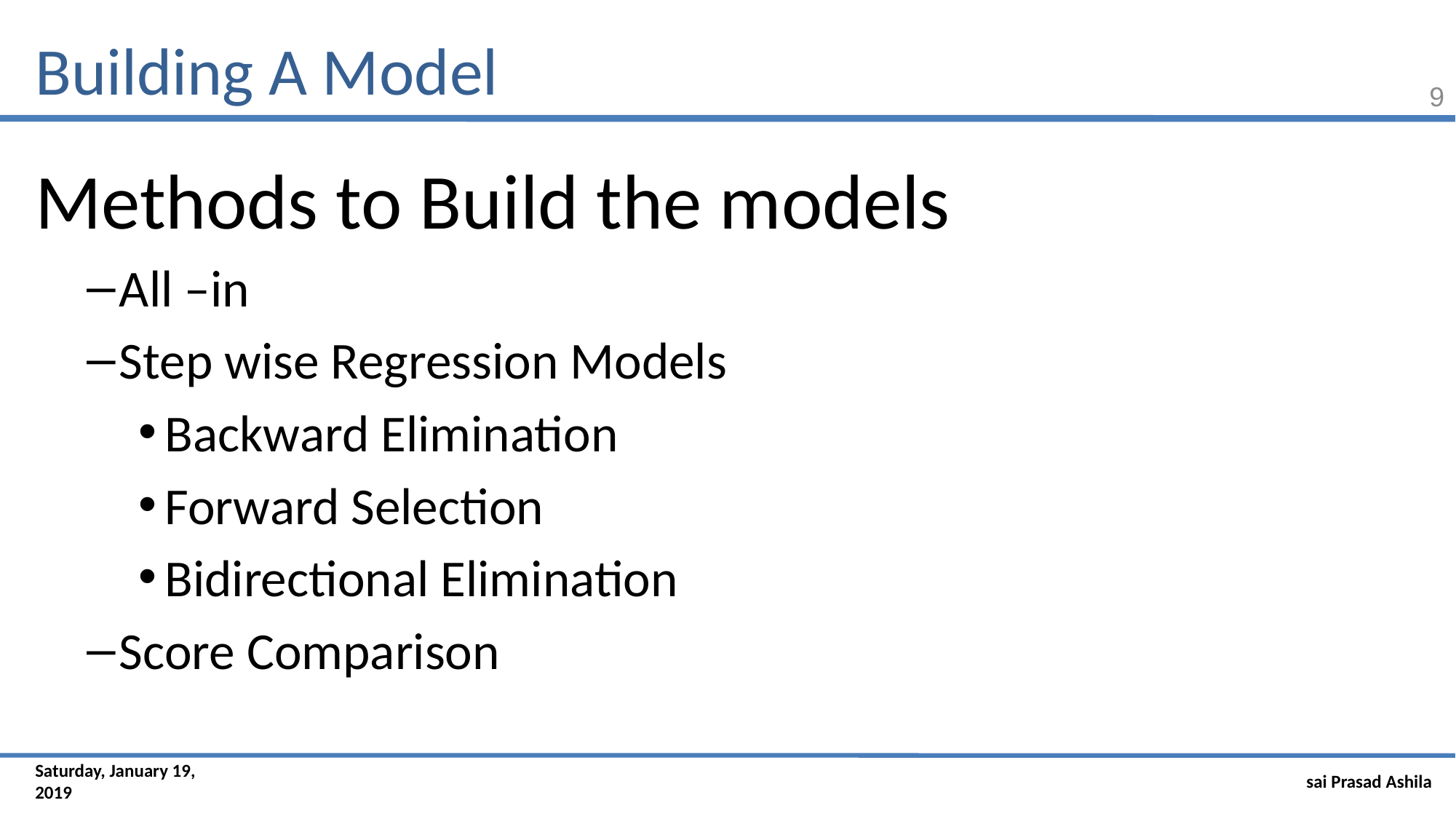

# Building A Model
9
Methods to Build the models
All –in
Step wise Regression Models
Backward Elimination
Forward Selection
Bidirectional Elimination
Score Comparison

Saturday, January 19, 2019
sai Prasad Ashila